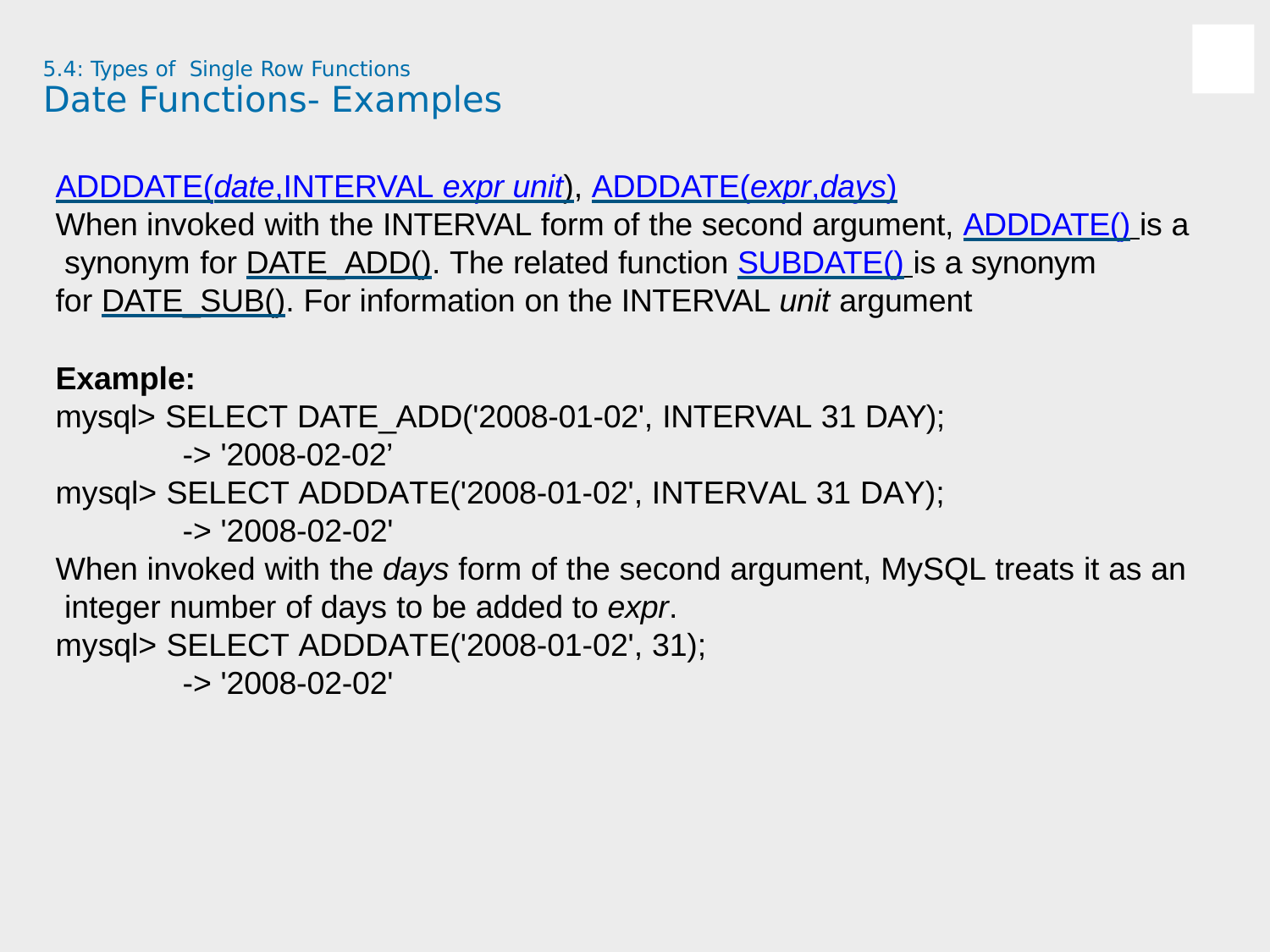

5.4: Types of Single Row Functions
# Date Functions- Examples
ADDDATE(date,INTERVAL expr unit), ADDDATE(expr,days)
When invoked with the INTERVAL form of the second argument, ADDDATE() is a  synonym for DATE_ADD(). The related function SUBDATE() is a synonym
for DATE_SUB(). For information on the INTERVAL unit argument

Example:
mysql> SELECT DATE_ADD('2008-01-02', INTERVAL 31 DAY);
-> '2008-02-02’
mysql> SELECT ADDDATE('2008-01-02', INTERVAL 31 DAY);
-> '2008-02-02'
When invoked with the days form of the second argument, MySQL treats it as an  integer number of days to be added to expr.
mysql> SELECT ADDDATE('2008-01-02', 31);
-> '2008-02-02'